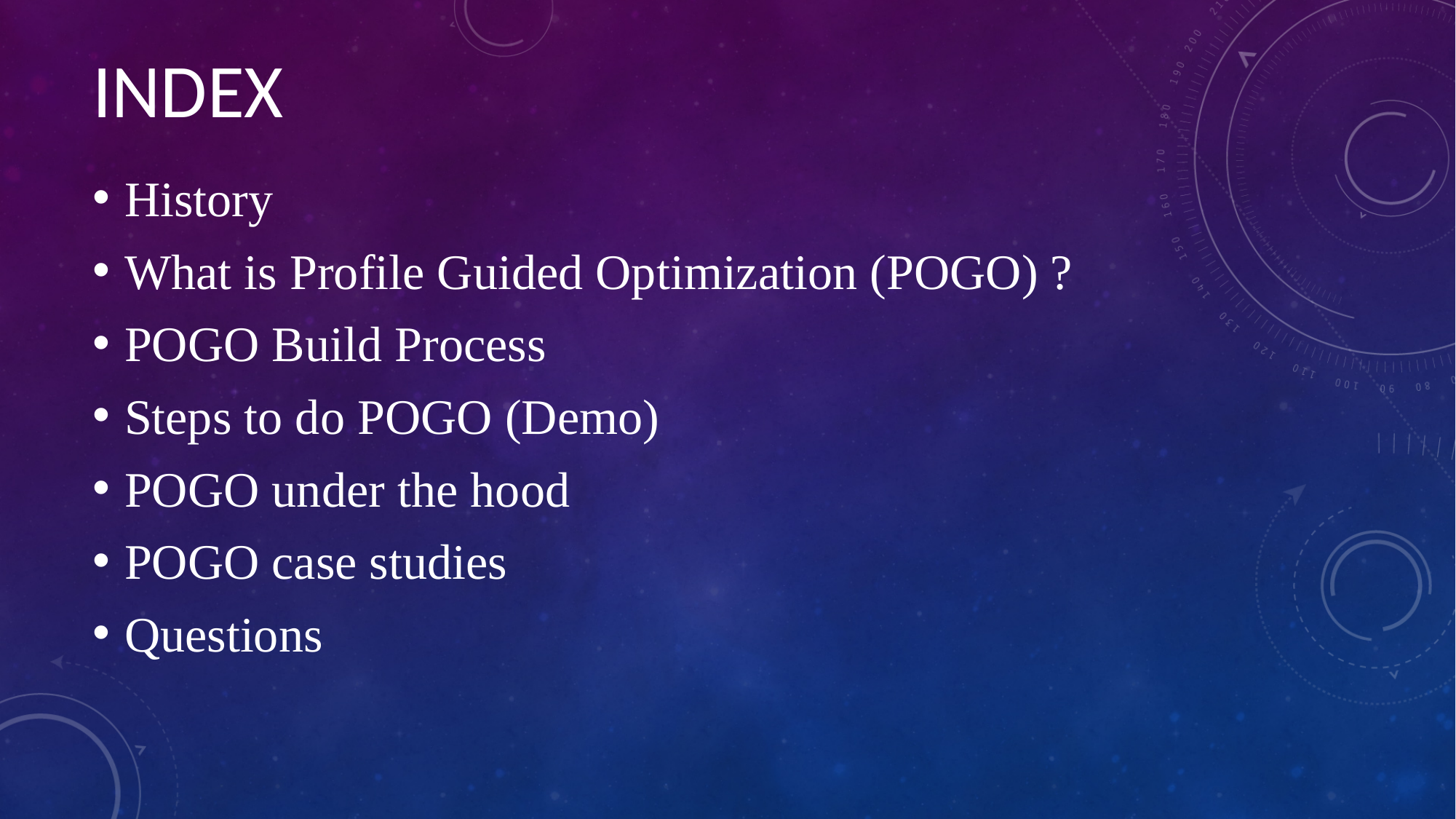

# Index
History
What is Profile Guided Optimization (POGO) ?
POGO Build Process
Steps to do POGO (Demo)
POGO under the hood
POGO case studies
Questions